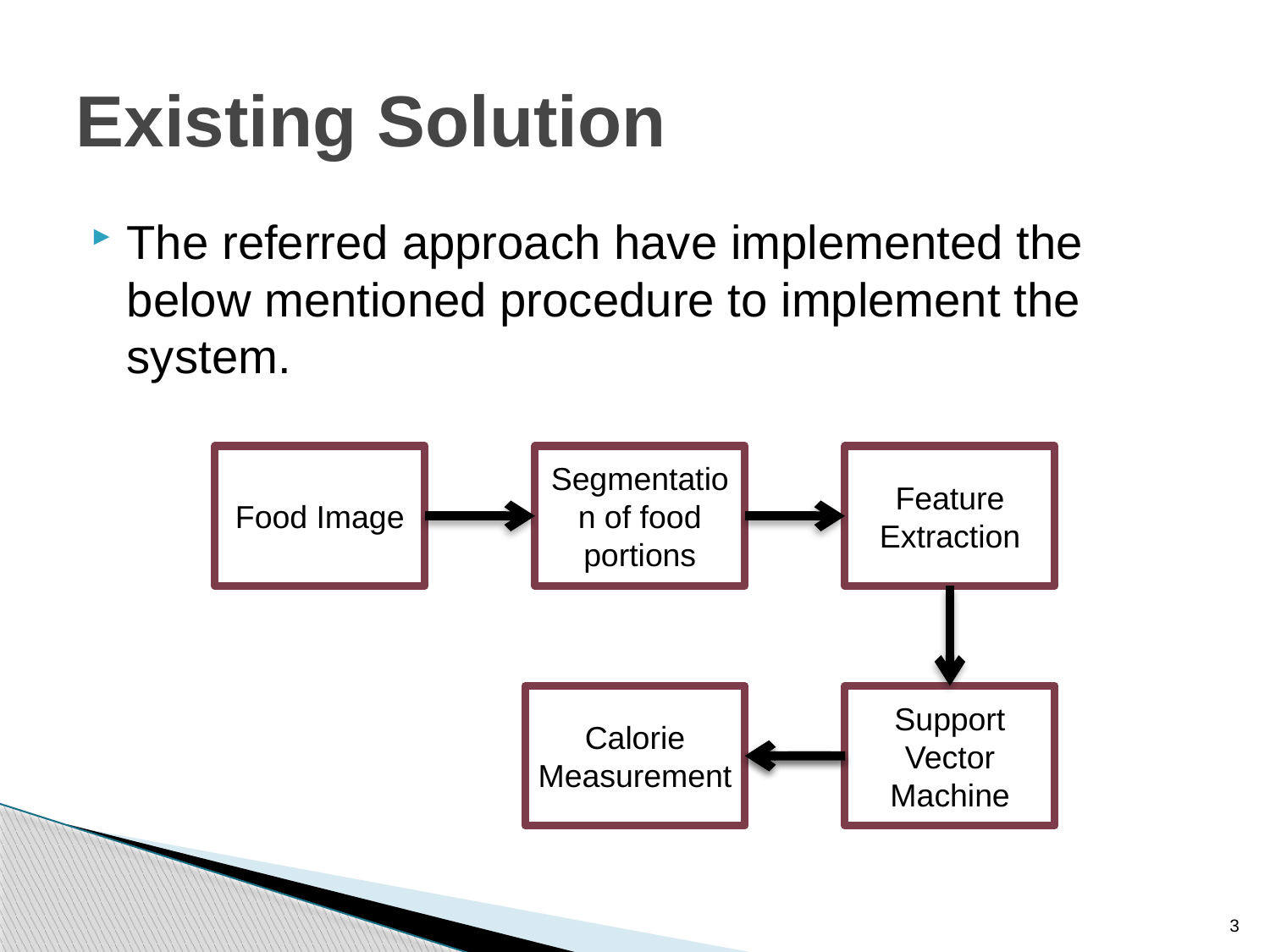

# Existing Solution
The referred approach have implemented the below mentioned procedure to implement the system.
Food Image
Segmentation of food portions
Feature Extraction
Calorie Measurement
Support Vector Machine
3